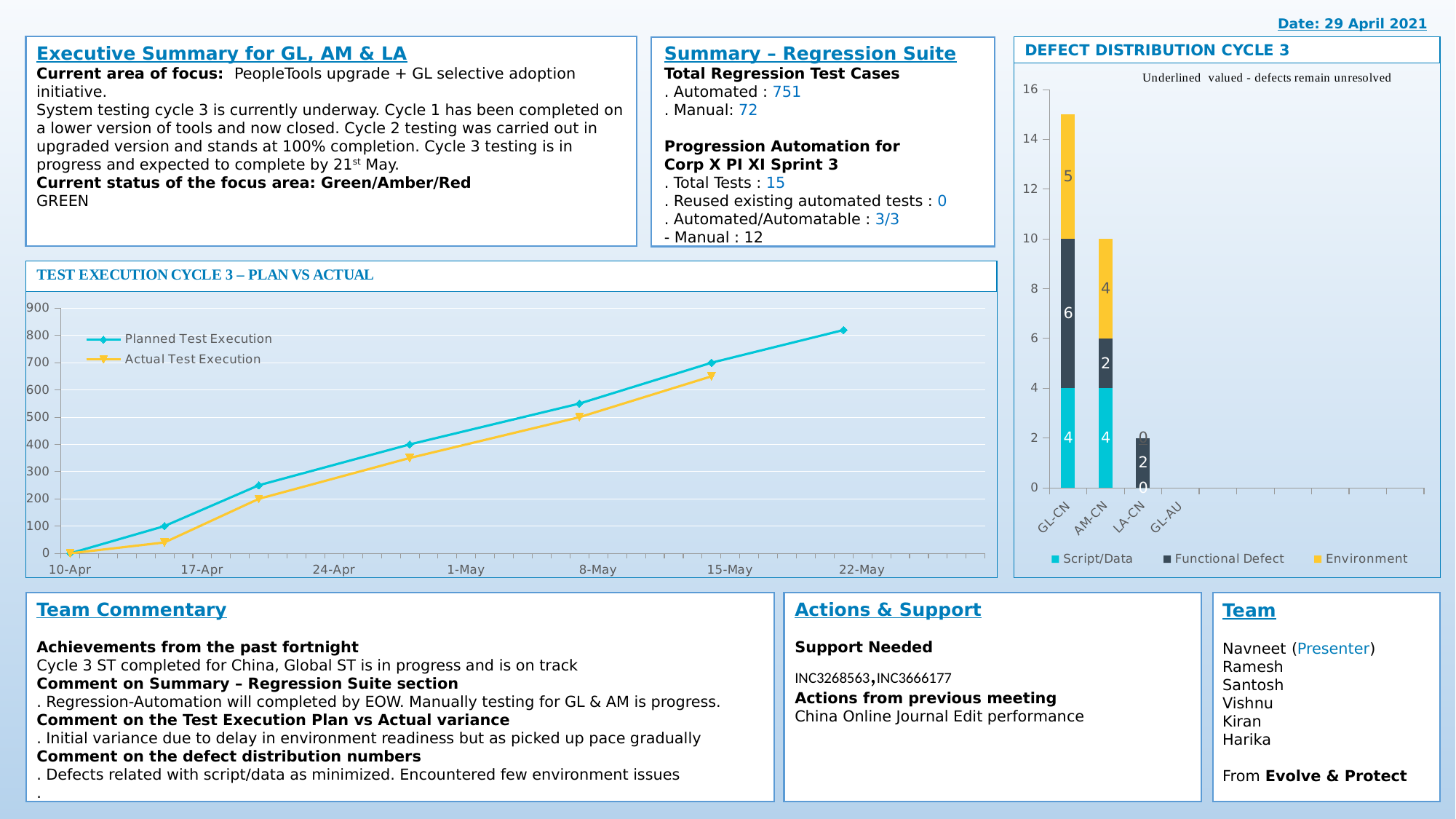

Date: 29 April 2021

Executive Summary for GL, AM & LA
Current area of focus:  PeopleTools upgrade + GL selective adoption initiative.
System testing cycle 3 is currently underway. Cycle 1 has been completed on a lower version of tools and now closed. Cycle 2 testing was carried out in upgraded version and stands at 100% completion. Cycle 3 testing is in progress and expected to complete by 21st May.
Current status of the focus area: Green/Amber/Red
GREEN
Summary – Regression Suite
Total Regression Test Cases
. Automated : 751
. Manual: 72

Progression Automation for
Corp X PI XI Sprint 3
. Total Tests : 15
. Reused existing automated tests : 0
. Automated/Automatable : 3/3
- Manual : 12

### Chart

| Category | Script/Data | Functional Defect | Environment |
|---|---|---|---|
| GL-CN | 4.0 | 6.0 | 5.0 |
| AM-CN | 4.0 | 2.0 | 4.0 |
| LA-CN | 0.0 | 2.0 | 0.0 |
| GL-AU | None | None | None |

### Chart

| Category | Planned Test Execution | Actual Test Execution | Column1 | Column2 | Column3 | Column4 |
|---|---|---|---|---|---|---|
| 44296 | 0.0 | 0.0 | None | None | None | None |
| 44301 | 100.0 | 40.0 | None | None | None | None |
| 44306 | 250.0 | 200.0 | None | None | None | None |
| 44314 | 400.0 | 350.0 | None | None | None | None |
| 44323 | 550.0 | 500.0 | None | None | None | None |
| 44330 | 700.0 | 650.0 | None | None | None | None |
| 44337 | 820.0 | None | None | None | None | None |
| 44344 | None | None | None | None | None | None |
Team

Navneet (Presenter)
Ramesh
Santosh
Vishnu
Kiran
Harika

From Evolve & Protect

Team Commentary

Achievements from the past fortnight
Cycle 3 ST completed for China, Global ST is in progress and is on track
Comment on Summary – Regression Suite section
. Regression-Automation will completed by EOW. Manually testing for GL & AM is progress.
Comment on the Test Execution Plan vs Actual variance
. Initial variance due to delay in environment readiness but as picked up pace gradually
Comment on the defect distribution numbers
. Defects related with script/data as minimized. Encountered few environment issues
.

Actions & Support

Support Needed
INC3268563,INC3666177
Actions from previous meeting
China Online Journal Edit performance